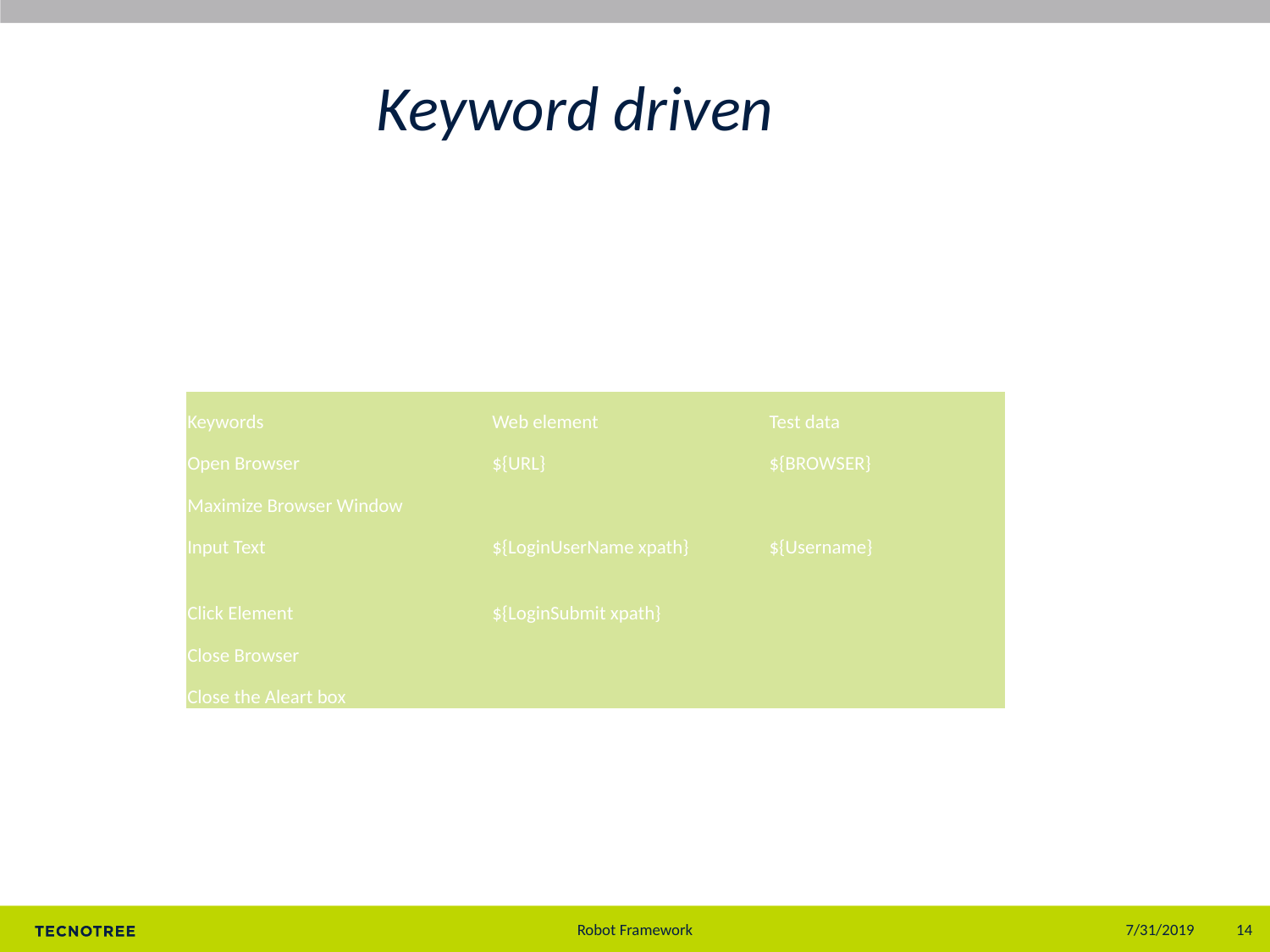

# Keyword driven
| Keywords | Web element | Test data |
| --- | --- | --- |
| Open Browser | ${URL} | ${BROWSER} |
| Maximize Browser Window |  |  |
| Input Text | ${LoginUserName xpath} | ${Username} |
| Click Element | ${LoginSubmit xpath} |  |
| Close Browser |  |  |
| Close the Aleart box |  |  |
7/31/2019
14
Robot Framework